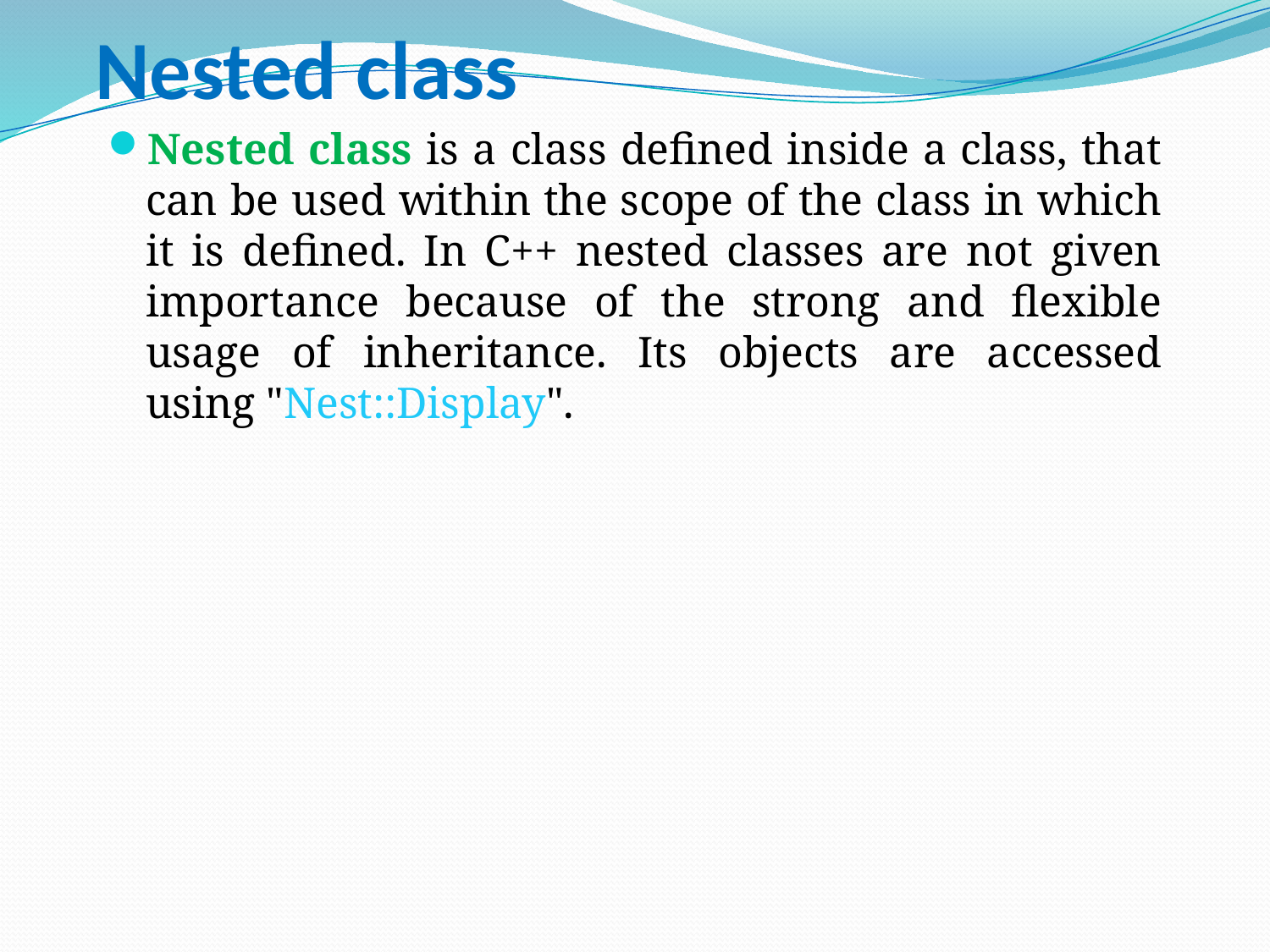

# Nested class
Nested class is a class defined inside a class, that can be used within the scope of the class in which it is defined. In C++ nested classes are not given importance because of the strong and flexible usage of inheritance. Its objects are accessed using "Nest::Display".